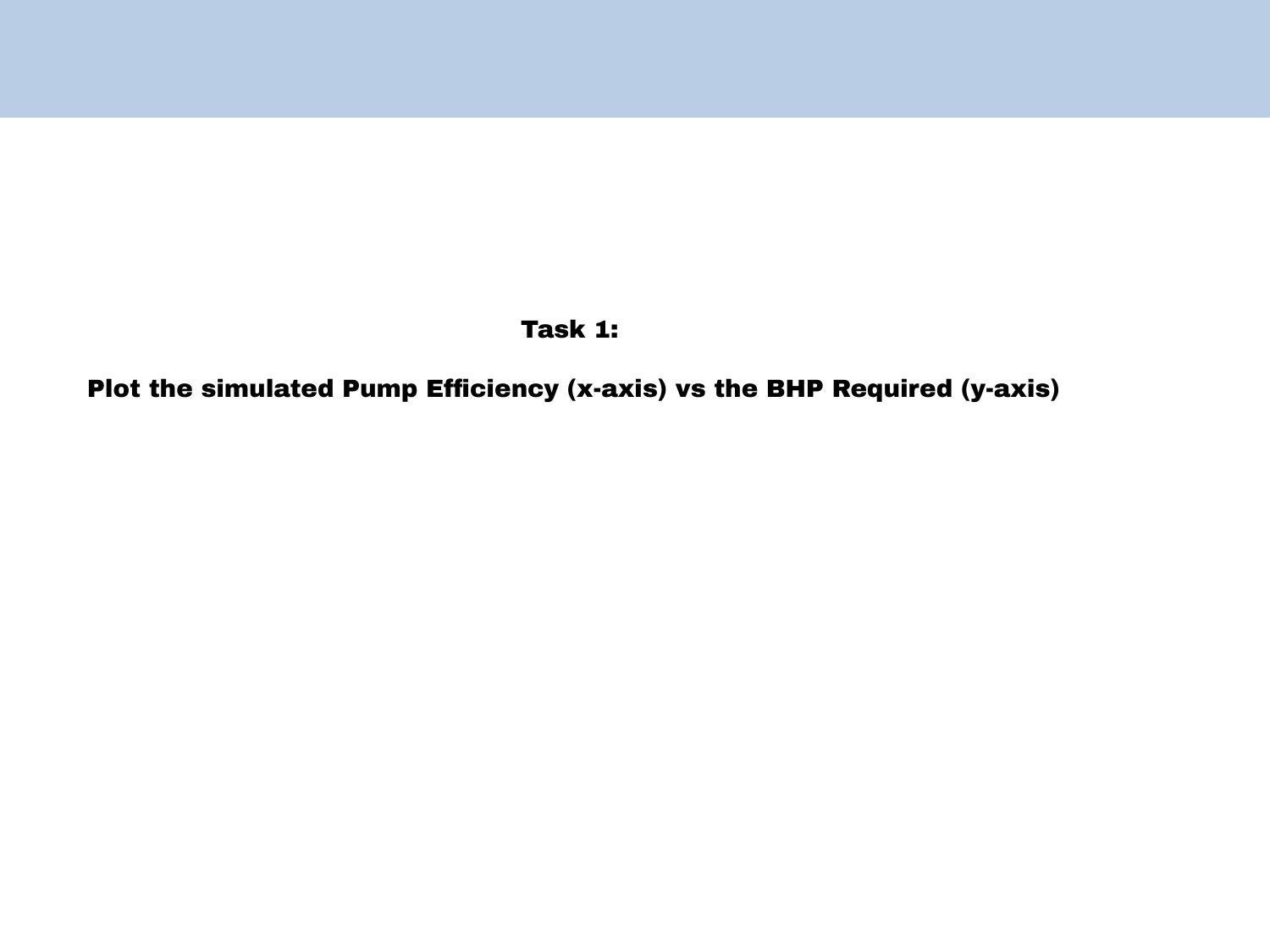

# Task 1: Plot the simulated Pump Efficiency (x-axis) vs the BHP Required (y-axis)